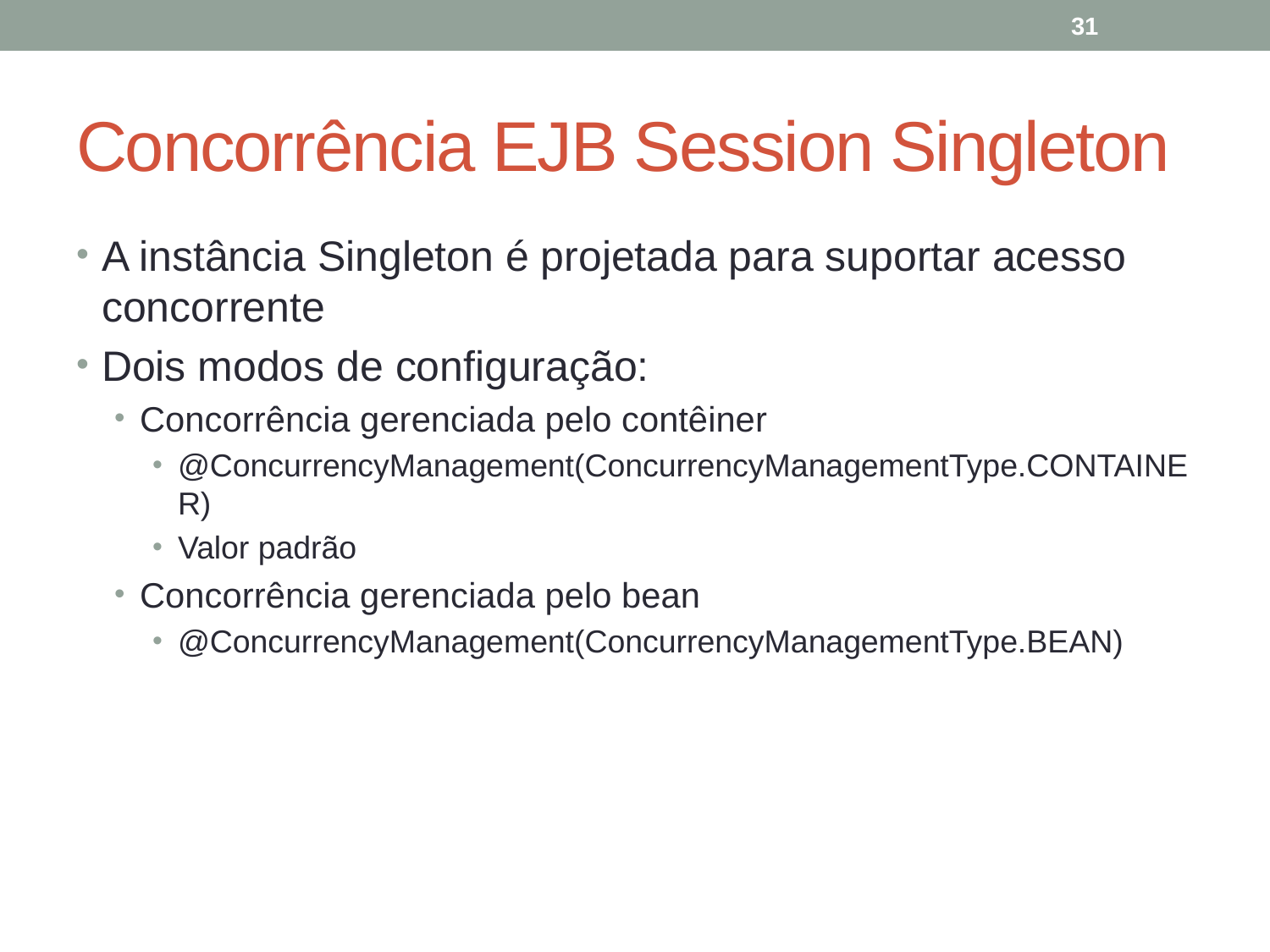

31
# Concorrência EJB Session Singleton
A instância Singleton é projetada para suportar acesso concorrente
Dois modos de configuração:
Concorrência gerenciada pelo contêiner
@ConcurrencyManagement(ConcurrencyManagementType.CONTAINER)
Valor padrão
Concorrência gerenciada pelo bean
@ConcurrencyManagement(ConcurrencyManagementType.BEAN)